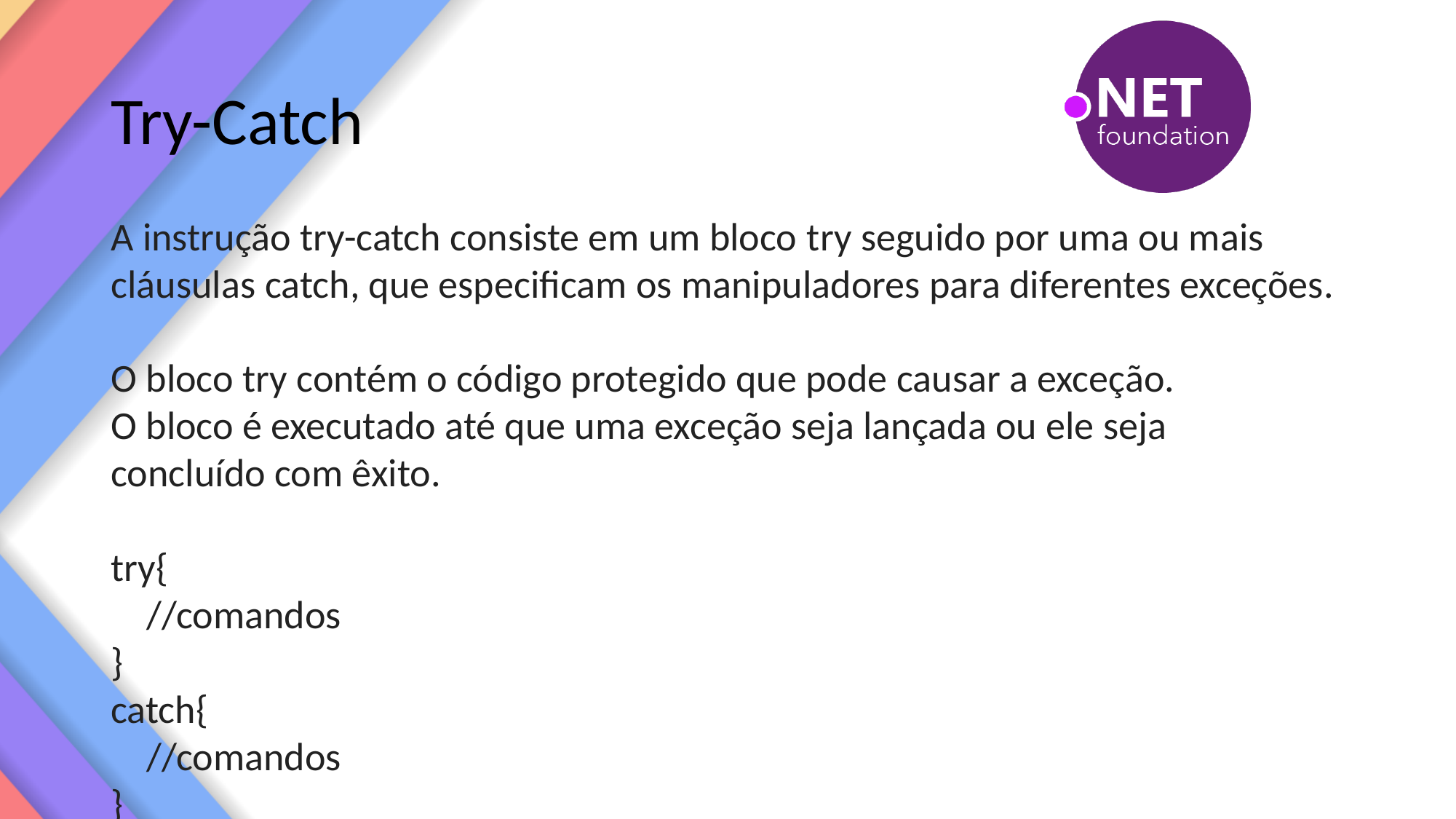

# Try-Catch
A instrução try-catch consiste em um bloco try seguido por uma ou mais
cláusulas catch, que especificam os manipuladores para diferentes exceções.

O bloco try contém o código protegido que pode causar a exceção.
O bloco é executado até que uma exceção seja lançada ou ele seja
concluído com êxito.

try{
    //comandos
}
catch{
    //comandos
}